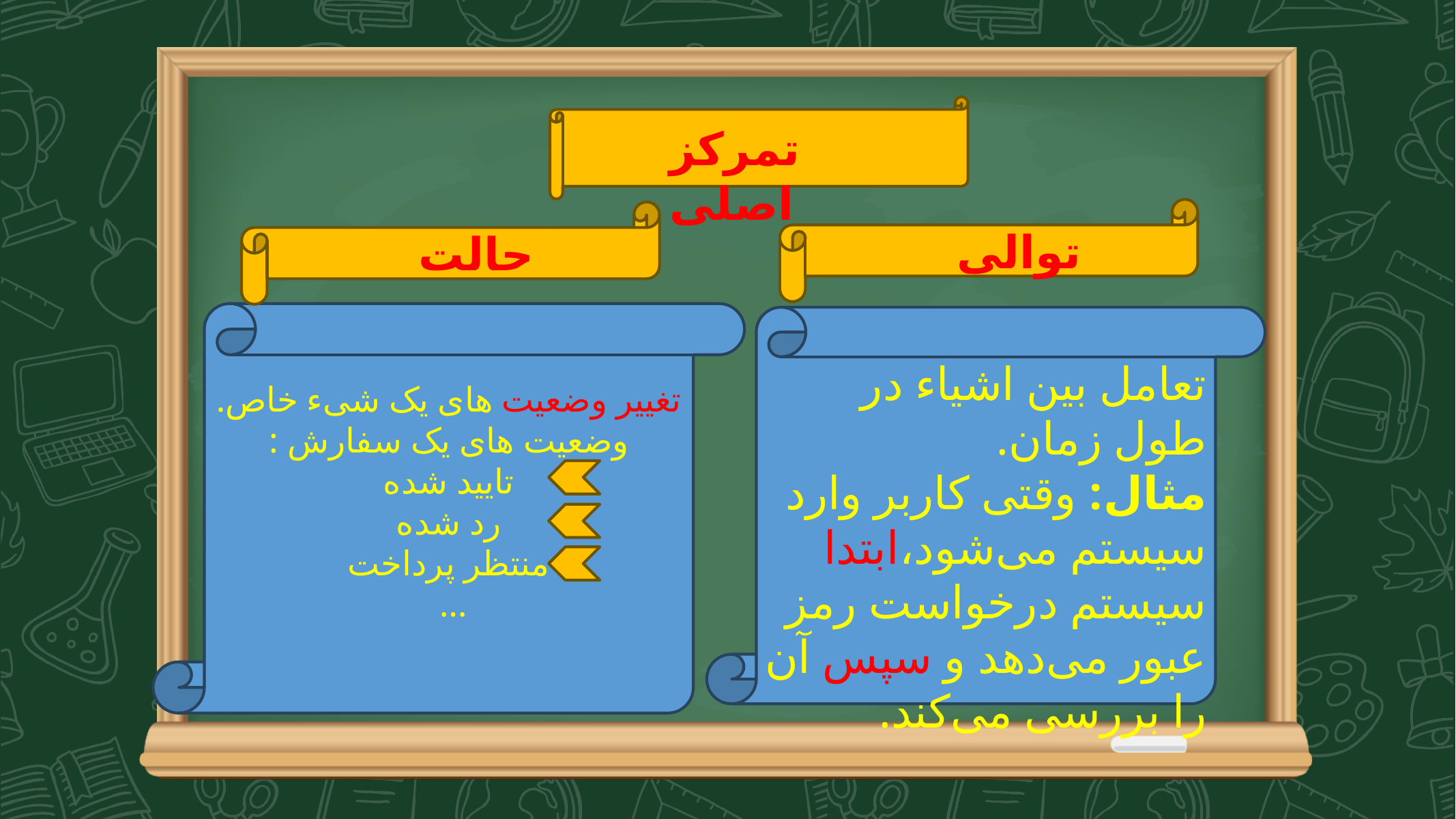

تمرکز اصلی

توالی
حالت
تغییر وضعیت‌ های یک شیء خاص.
وضعیت های یک سفارش :
تایید شده
رد شده
منتظر پرداخت
...

تعامل بین اشیاء در طول زمان.
مثال: وقتی کاربر وارد سیستم می‌شود،ابتدا سیستم درخواست رمز عبور می‌دهد و سپس آن را بررسی می‌کند.